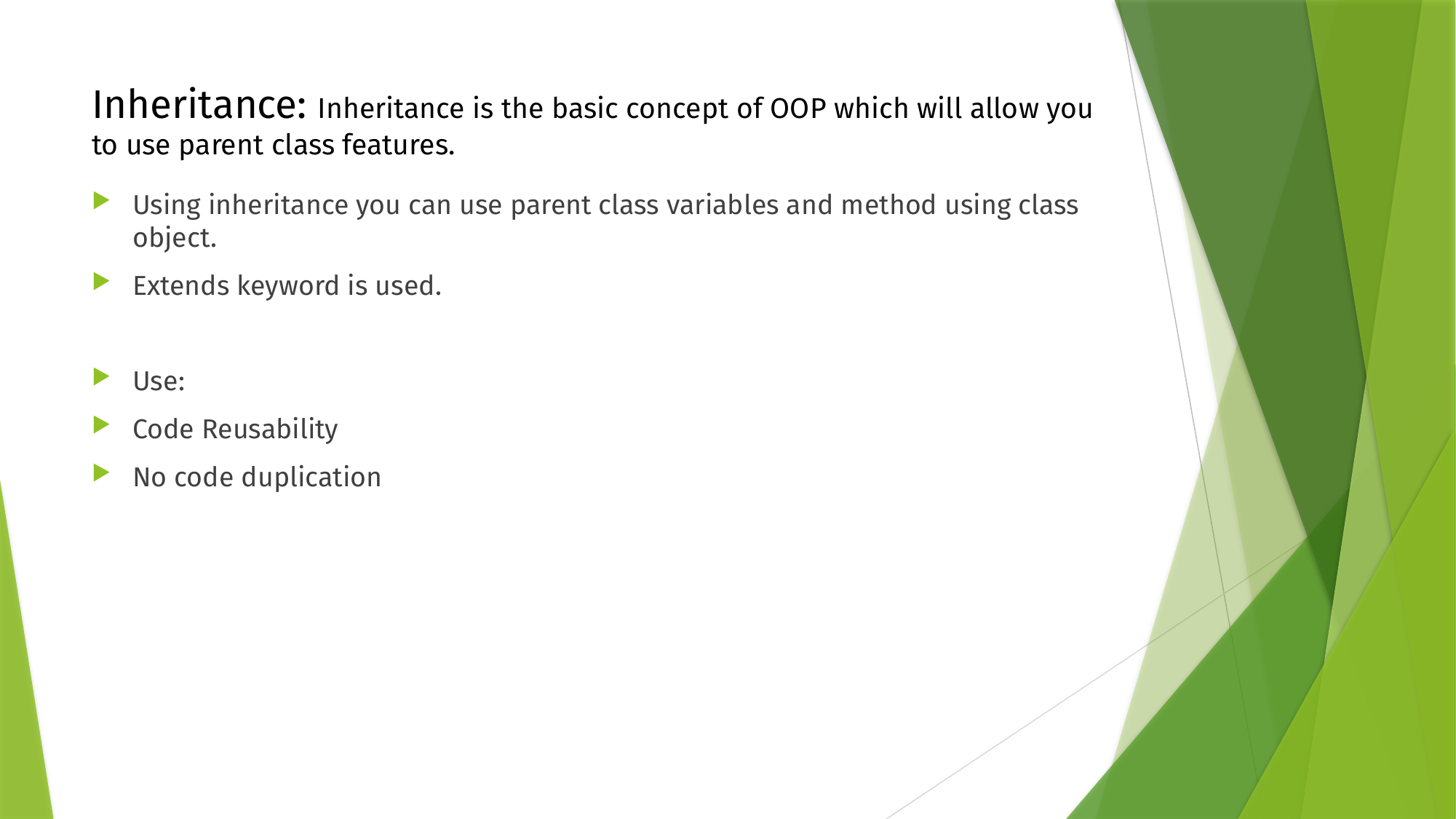

# Inheritance: Inheritance is the basic concept of OOP which will allow you to use parent class features.
Using inheritance you can use parent class variables and method using class object.
Extends keyword is used.

Use:
Code Reusability
No code duplication